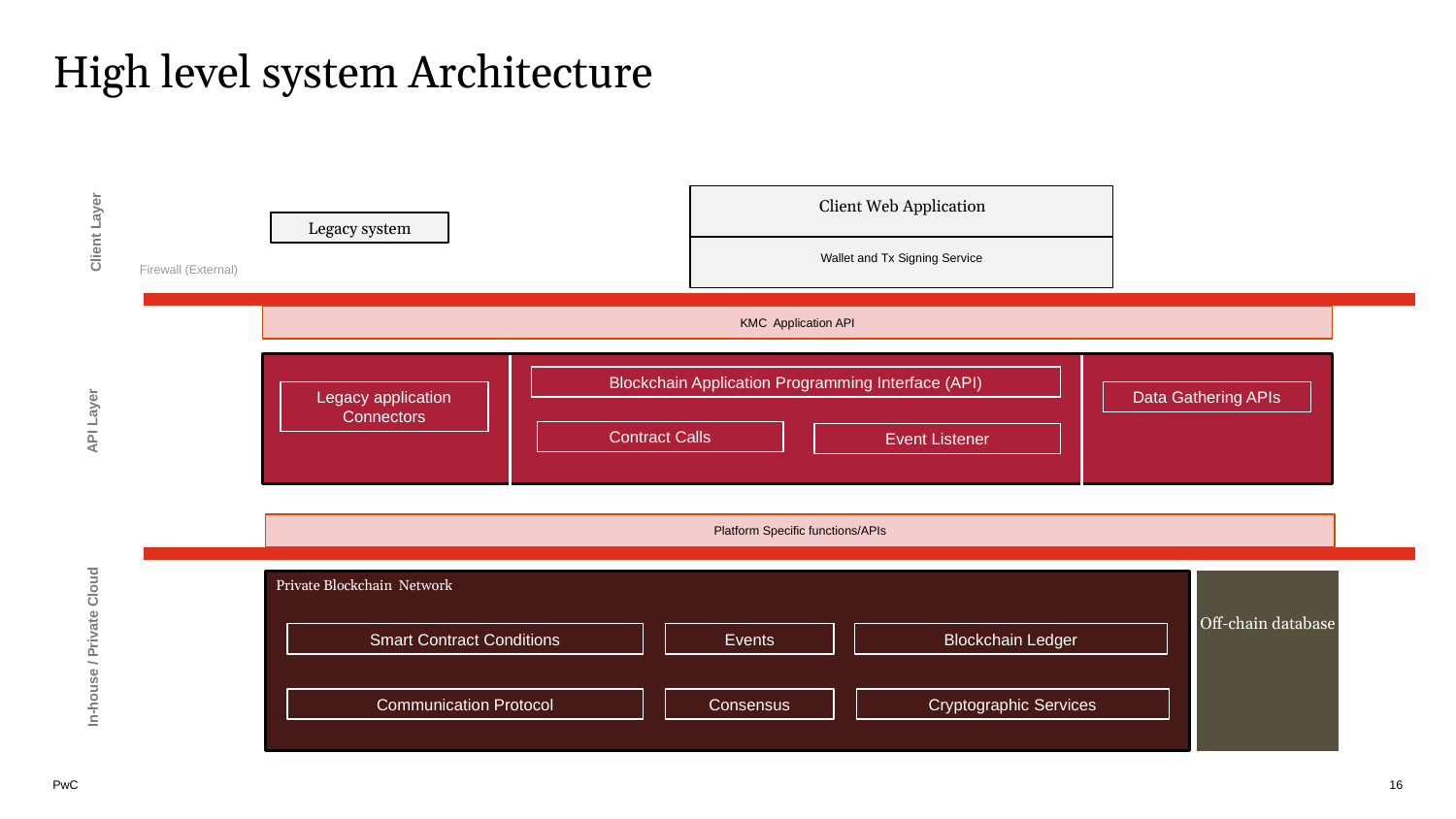

# High level system Architecture

Client Web Application
Wallet and Tx Signing Service
Legacy system
Firewall (External)
KMC  Application API

Blockchain Application Programming Interface (API)
Legacy application Connectors
Data Gathering APIs
Contract Calls
Event Listener
API Layer
Platform Specific functions/APIs
Private Blockchain  Network

Off-chain database
Blockchain Ledger
Events
Smart Contract Conditions
Cryptographic Services
Communication Protocol
Consensus
Client Layer
In-house / Private Cloud
16